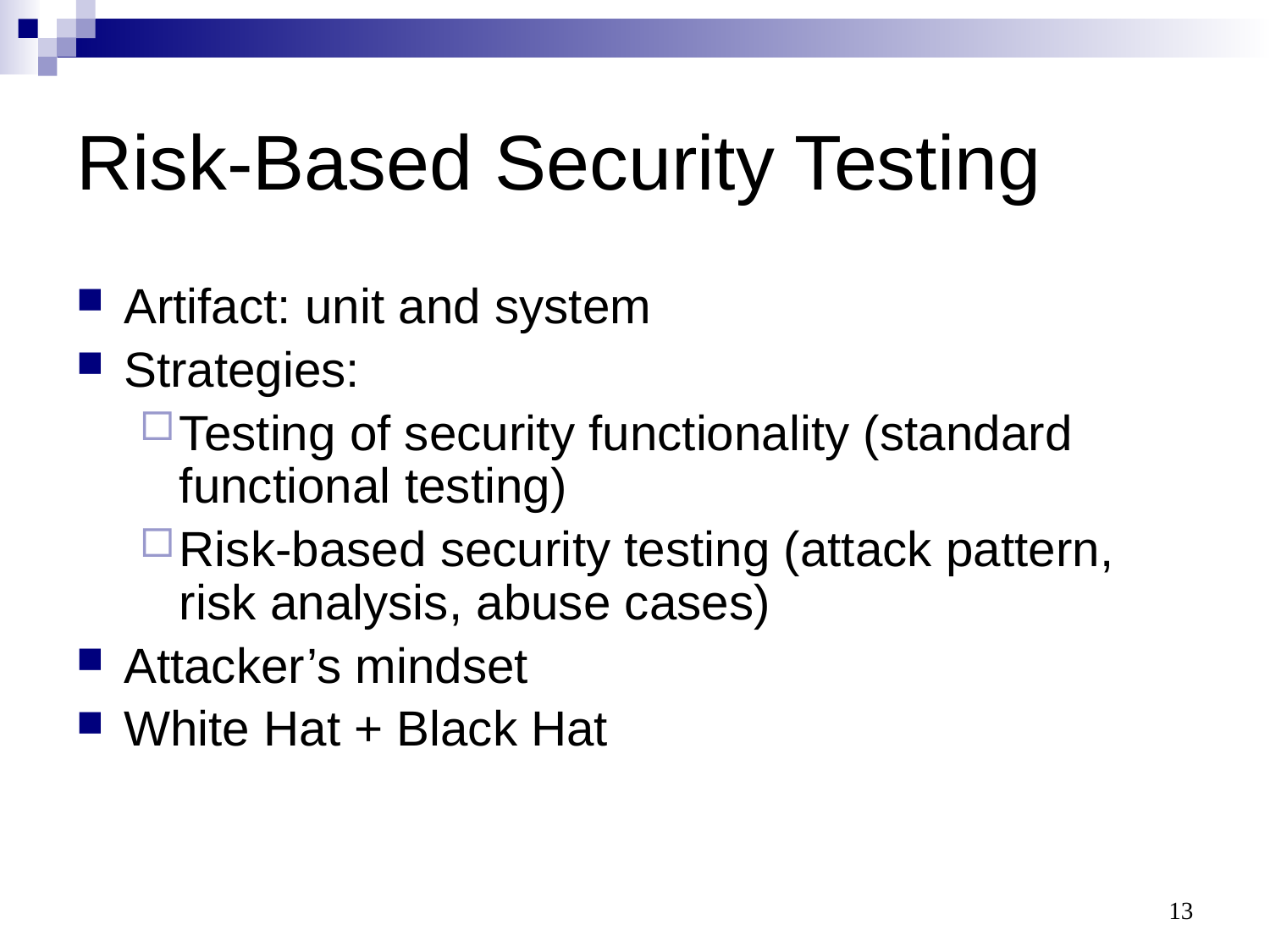

# Risk-Based Security Testing
Artifact: unit and system
Strategies:
Testing of security functionality (standard functional testing)
Risk-based security testing (attack pattern, risk analysis, abuse cases)
Attacker’s mindset
White Hat + Black Hat

13